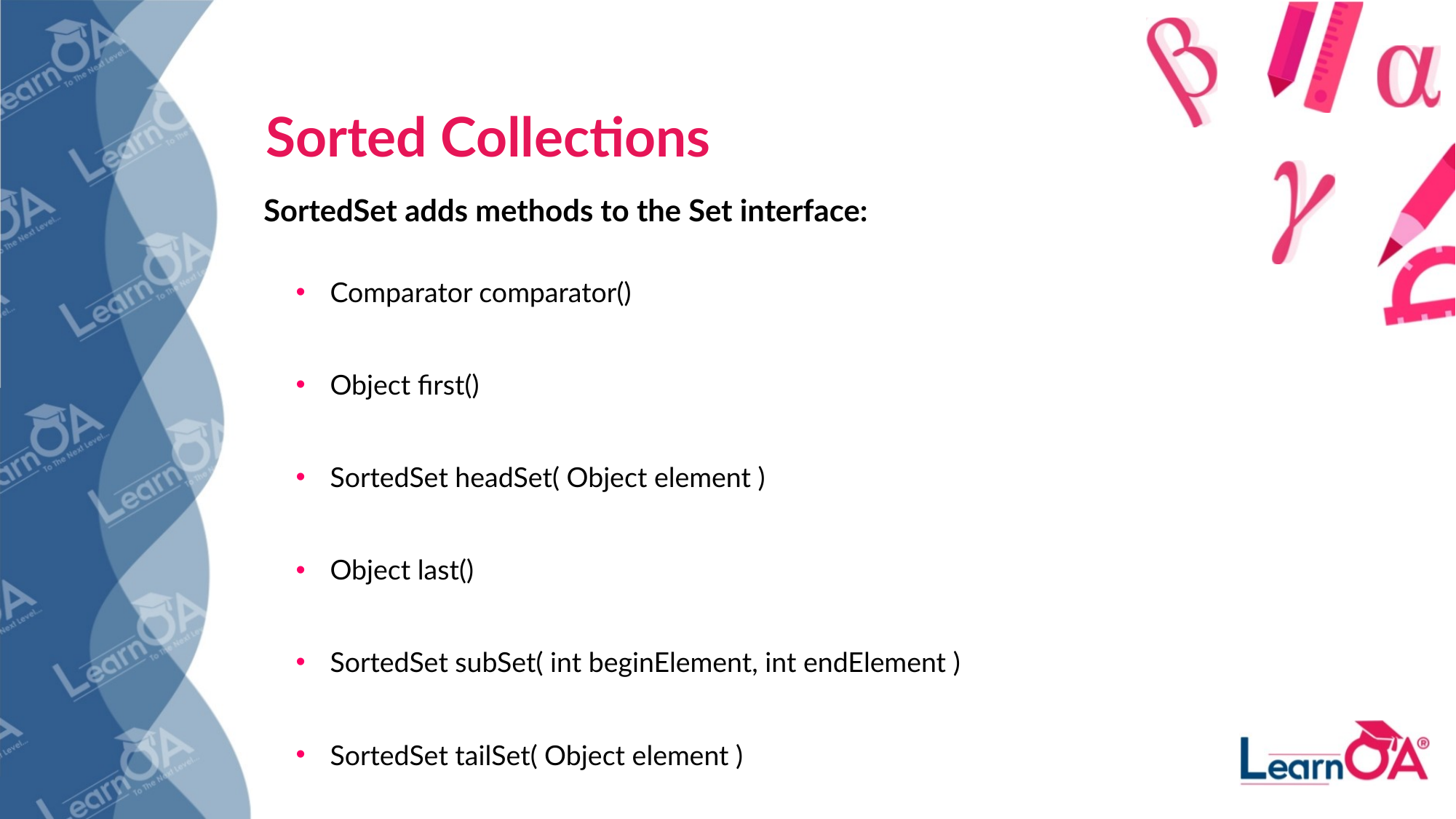

Sorted Collections
SortedSet adds methods to the Set interface:

Comparator comparator()

Object first()

SortedSet headSet( Object element )

Object last()

SortedSet subSet( int beginElement, int endElement )

SortedSet tailSet( Object element )